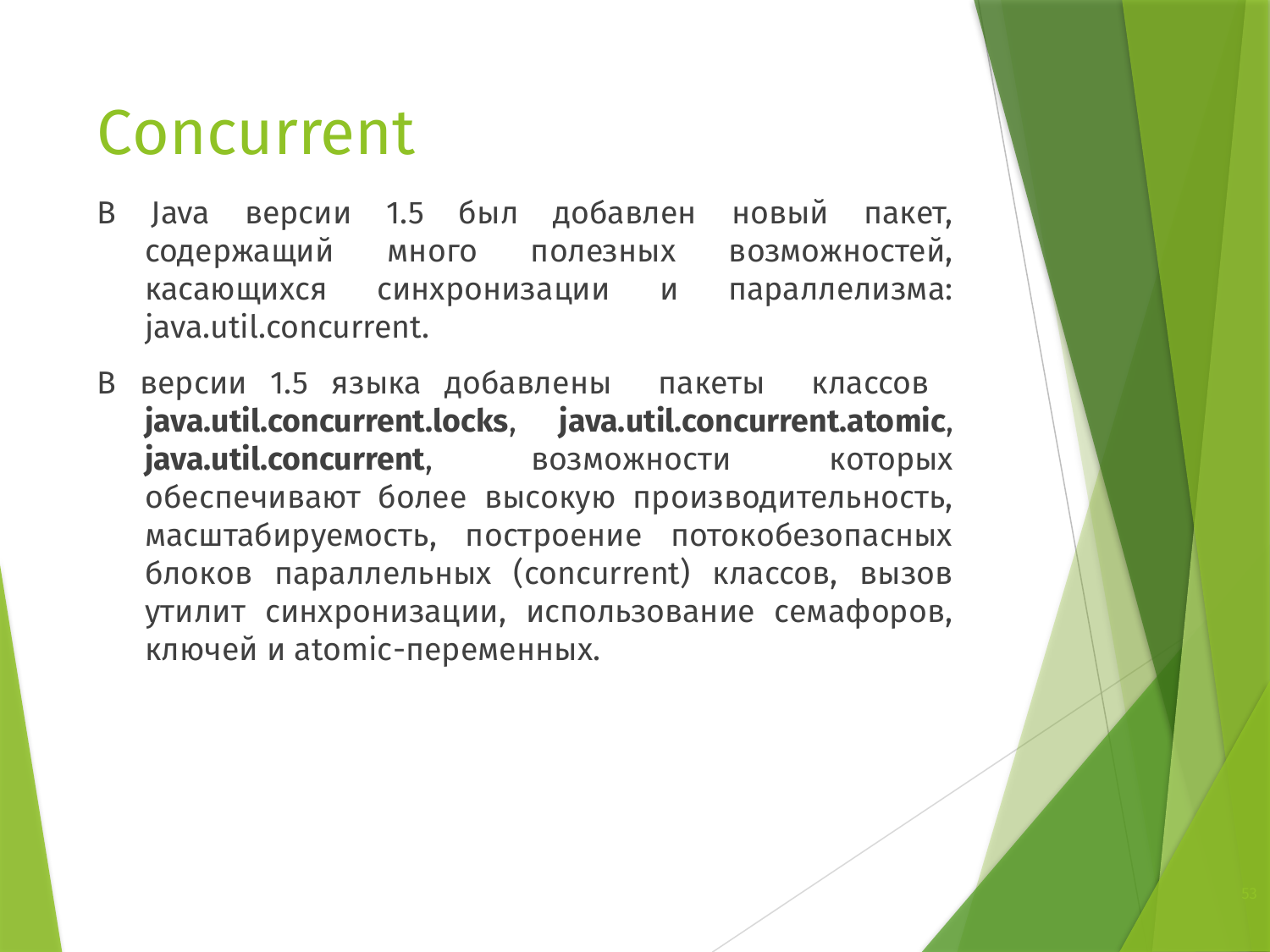

# Сoncurrent
В Java версии 1.5 был добавлен новый пакет, содержащий много полезных возможностей, касающихся синхронизации и параллелизма: java.util.concurrent.
В версии 1.5 языка добавлены  пакеты  классов  java.util.concurrent.locks, java.util.concurrent.atomic, java.util.concurrent, возможности которых обеспечивают более высокую производительность, масштабируемость, построение потокобезопасных блоков параллельных (concurrent) классов, вызов утилит синхронизации, использование семафоров, ключей и atomic-переменных.
53